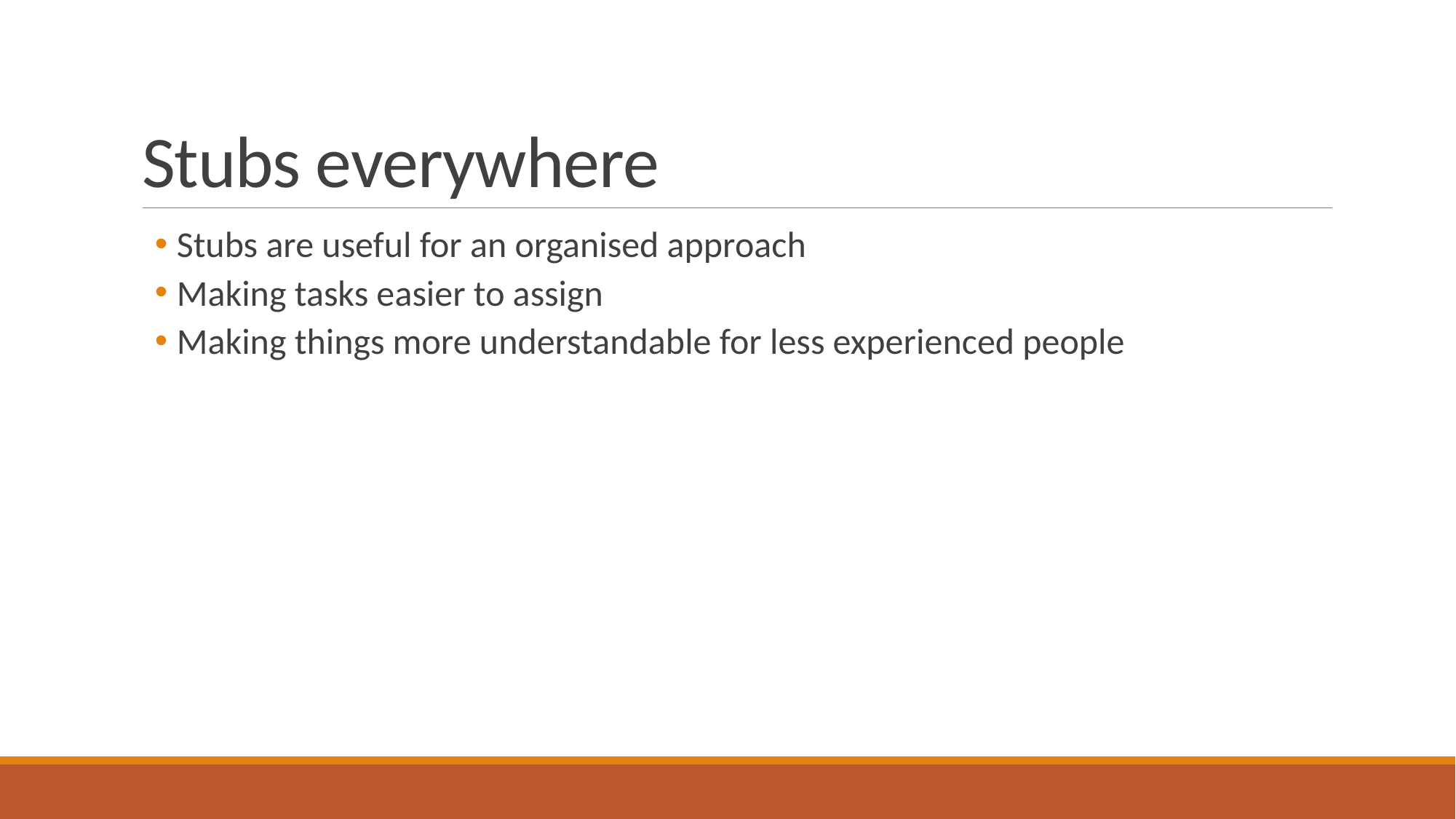

# Stubs everywhere
Stubs are useful for an organised approach
Making tasks easier to assign
Making things more understandable for less experienced people